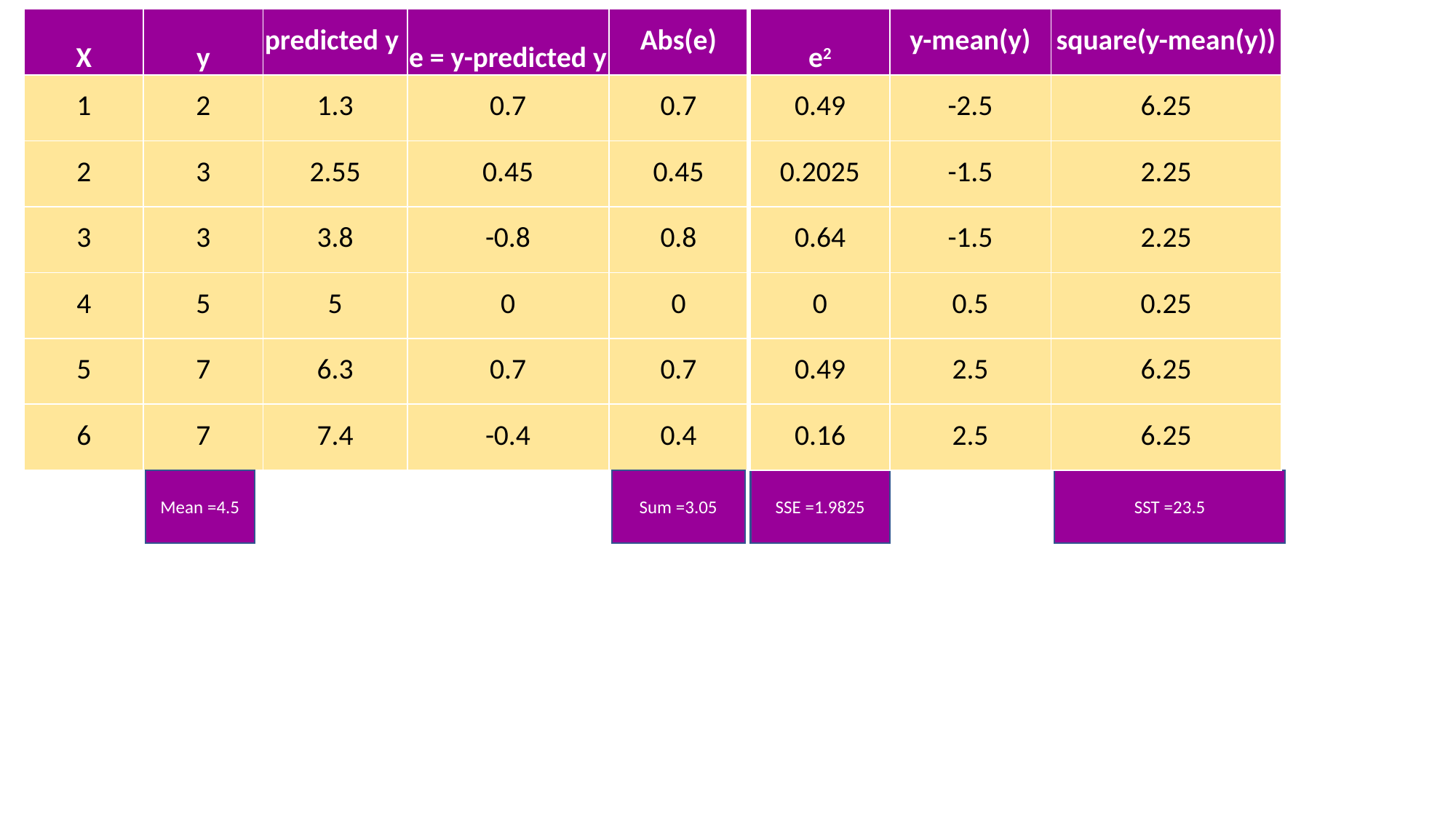

| Abs(e) |
| --- |
| 0.7 |
| 0.45 |
| 0.8 |
| 0 |
| 0.7 |
| 0.4 |
| e2 | y-mean(y) | square(y-mean(y)) |
| --- | --- | --- |
| 0.49 | -2.5 | 6.25 |
| 0.2025 | -1.5 | 2.25 |
| 0.64 | -1.5 | 2.25 |
| 0 | 0.5 | 0.25 |
| 0.49 | 2.5 | 6.25 |
| 0.16 | 2.5 | 6.25 |
| X | y | predicted y | e = y-predicted y |
| --- | --- | --- | --- |
| 1 | 2 | 1.3 | 0.7 |
| 2 | 3 | 2.55 | 0.45 |
| 3 | 3 | 3.8 | -0.8 |
| 4 | 5 | 5 | 0 |
| 5 | 7 | 6.3 | 0.7 |
| 6 | 7 | 7.4 | -0.4 |
Sum =3.05
SST =23.5
Mean =4.5
SSE =1.9825